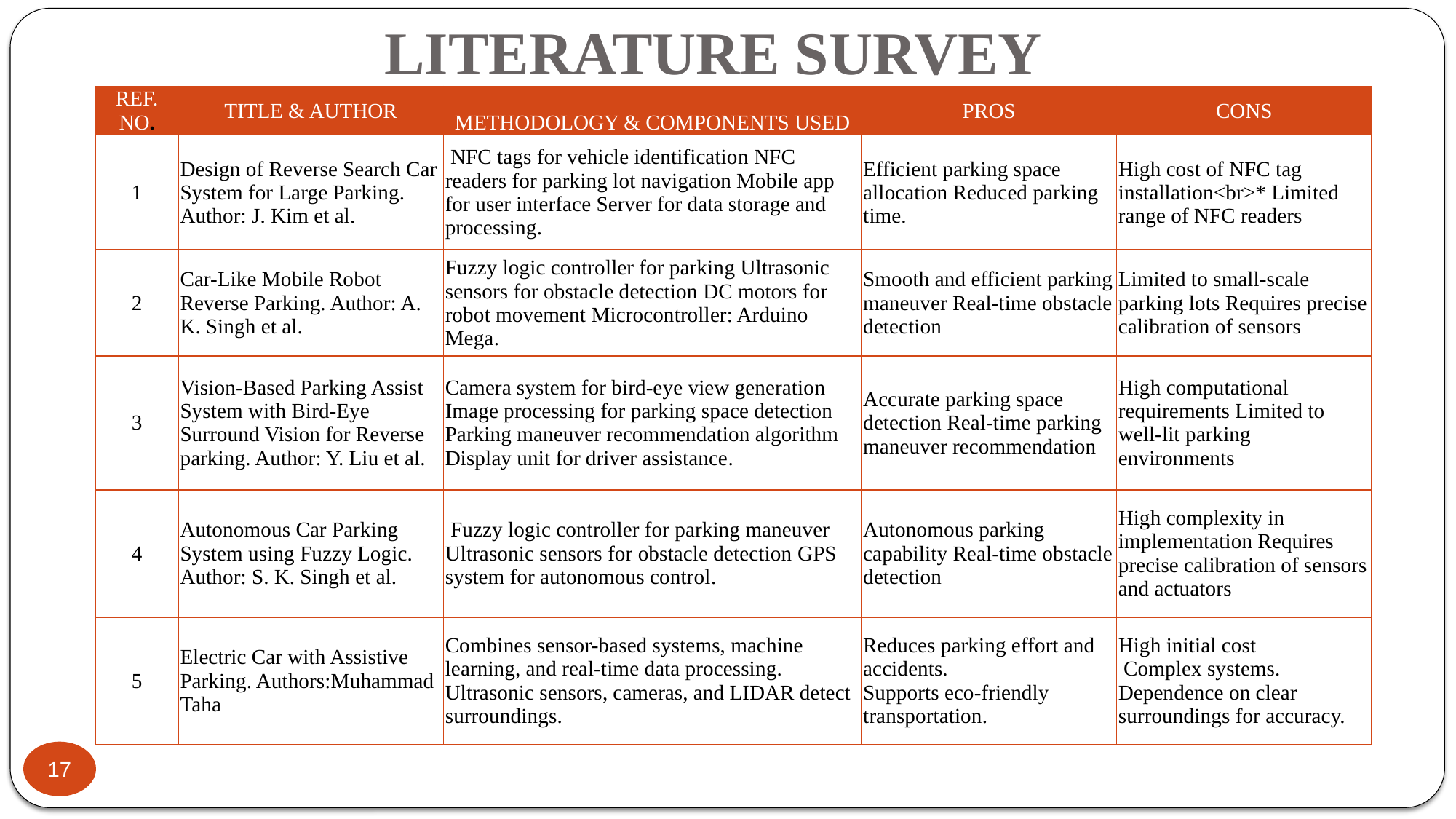

# LITERATURE SURVEY
| REF. NO. | TITLE & AUTHOR | METHODOLOGY & COMPONENTS USED | PROS | CONS |
| --- | --- | --- | --- | --- |
| 1 | Design of Reverse Search Car System for Large Parking. Author: J. Kim et al. | NFC tags for vehicle identification NFC readers for parking lot navigation Mobile app for user interface Server for data storage and processing. | Efficient parking space allocation Reduced parking time. | High cost of NFC tag installation<br>\* Limited range of NFC readers |
| 2 | Car-Like Mobile Robot Reverse Parking. Author: A. K. Singh et al. | Fuzzy logic controller for parking Ultrasonic sensors for obstacle detection DC motors for robot movement Microcontroller: Arduino Mega. | Smooth and efficient parking maneuver Real-time obstacle detection | Limited to small-scale parking lots Requires precise calibration of sensors |
| 3 | Vision-Based Parking Assist System with Bird-Eye Surround Vision for Reverse parking. Author: Y. Liu et al. | Camera system for bird-eye view generation Image processing for parking space detection Parking maneuver recommendation algorithm Display unit for driver assistance. | Accurate parking space detection Real-time parking maneuver recommendation | High computational requirements Limited to well-lit parking environments |
| 4 | Autonomous Car Parking System using Fuzzy Logic. Author: S. K. Singh et al. | Fuzzy logic controller for parking maneuver Ultrasonic sensors for obstacle detection GPS system for autonomous control. | Autonomous parking capability Real-time obstacle detection | High complexity in implementation Requires precise calibration of sensors and actuators |
| 5 | Electric Car with Assistive Parking. Authors:Muhammad Taha | Combines sensor-based systems, machine learning, and real-time data processing. Ultrasonic sensors, cameras, and LIDAR detect surroundings. | Reduces parking effort and accidents. Supports eco-friendly transportation. | High initial cost Complex systems. Dependence on clear surroundings for accuracy. |

17